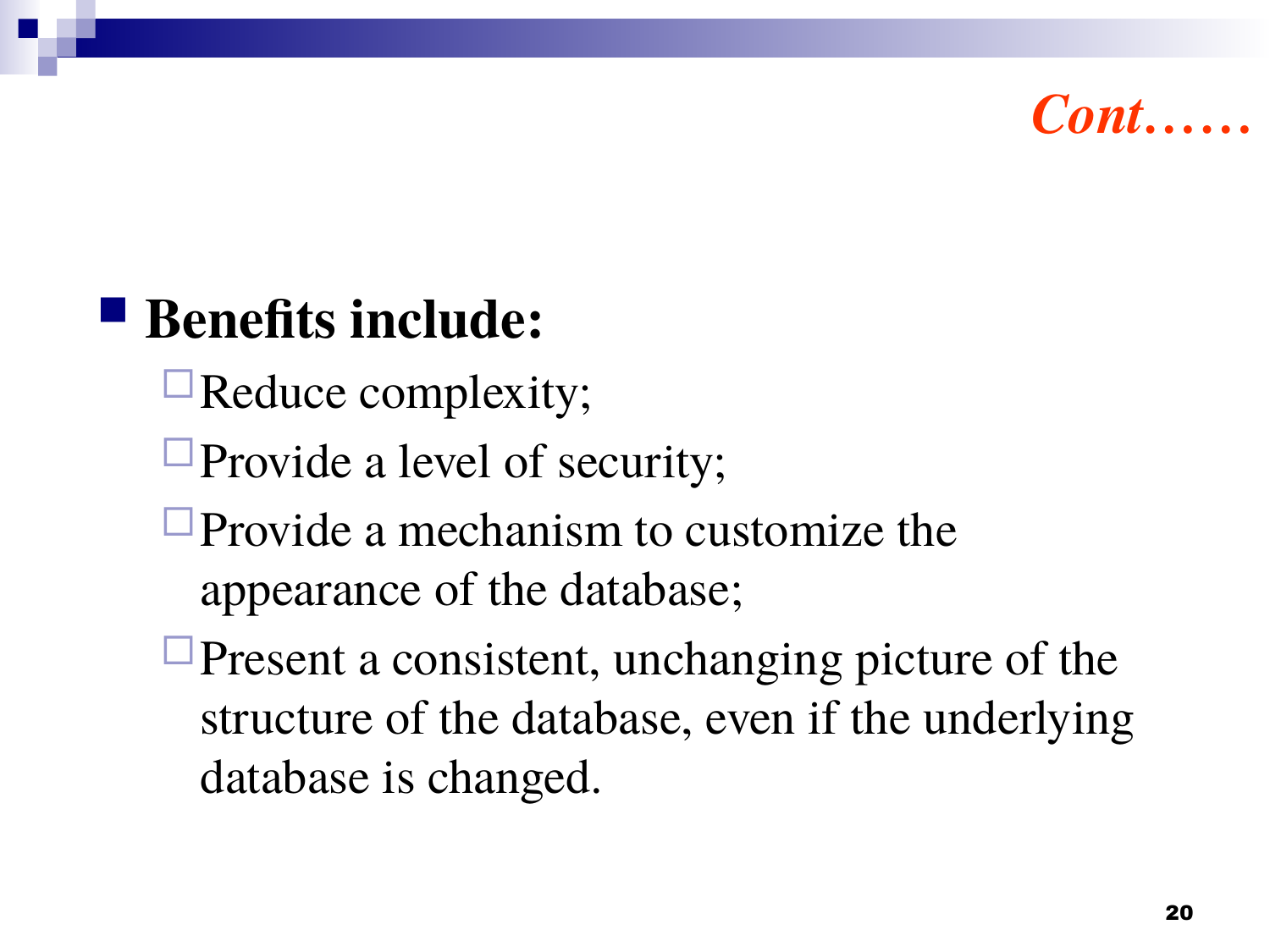

#
Cont……
Benefits include:
Reduce complexity;
Provide a level of security;
Provide a mechanism to customize the appearance of the database;
Present a consistent, unchanging picture of the structure of the database, even if the underlying database is changed.
20